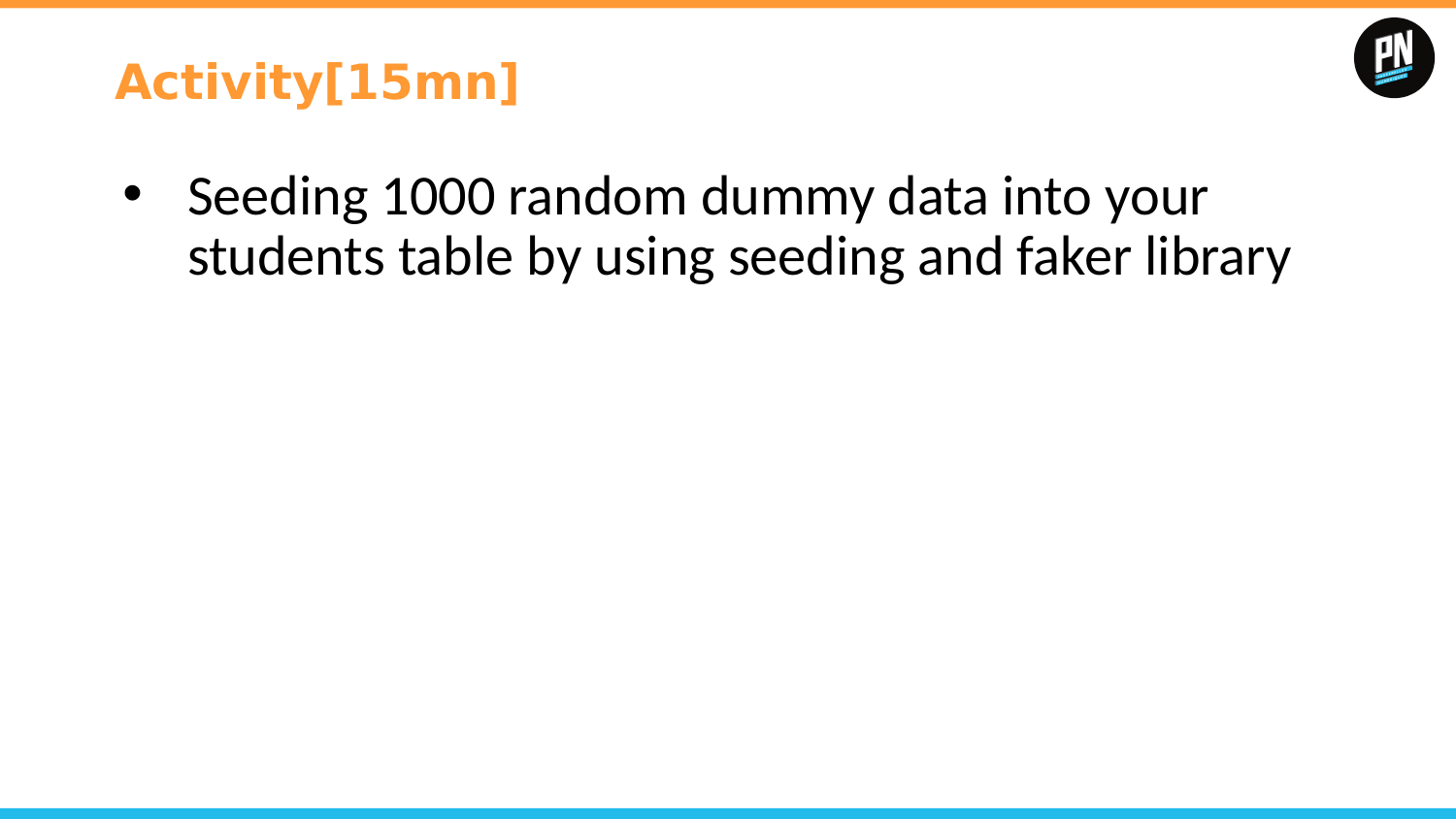

# Activity[15mn]
Seeding 1000 random dummy data into your students table by using seeding and faker library